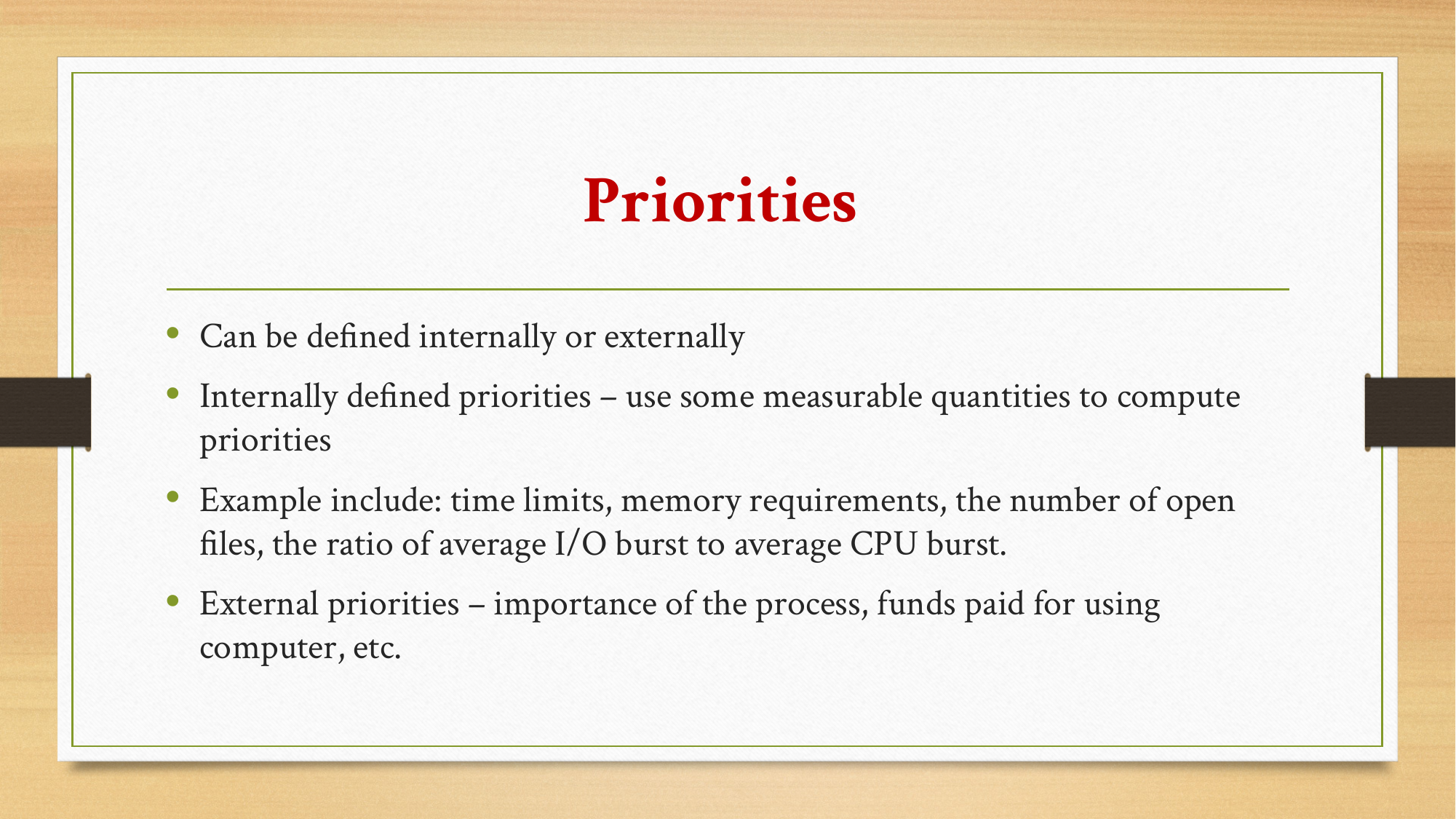

# Priorities
Can be defined internally or externally
Internally defined priorities – use some measurable quantities to compute priorities
Example include: time limits, memory requirements, the number of open files, the ratio of average I/O burst to average CPU burst.
External priorities – importance of the process, funds paid for using computer, etc.